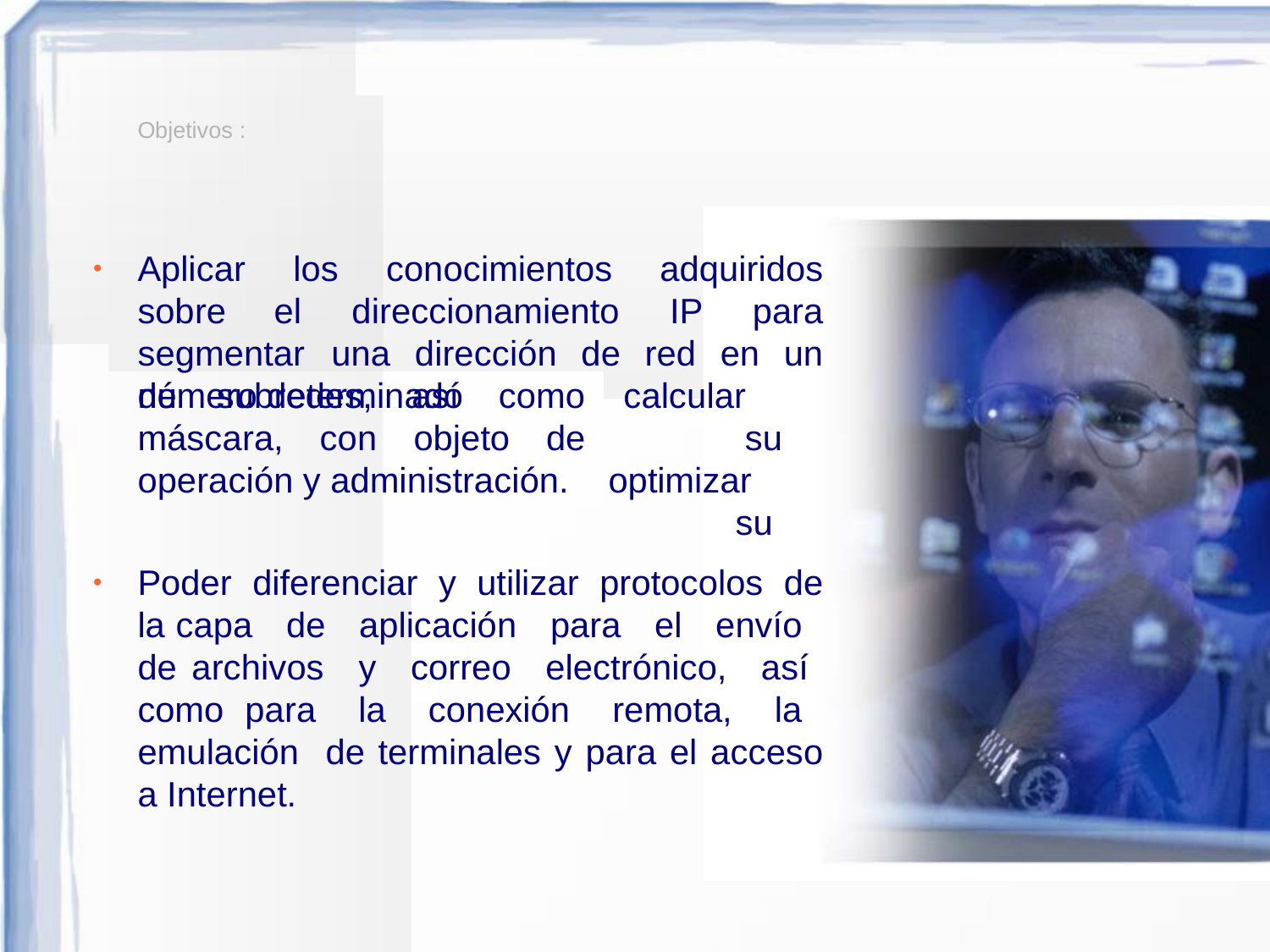

Objetivos :

Aplicar los conocimientos adquiridos sobre el direccionamiento IP para segmentar una dirección de red en un número determinado
de    subredes,    así    como máscara,   con   objeto   de operación y administración.
calcular	 su optimizar	su
Poder diferenciar y utilizar protocolos de la capa   de   aplicación   para   el   envío   de archivos  y  correo  electrónico,  así  como para  la  conexión  remota,  la  emulación  de terminales y para el acceso a Internet.